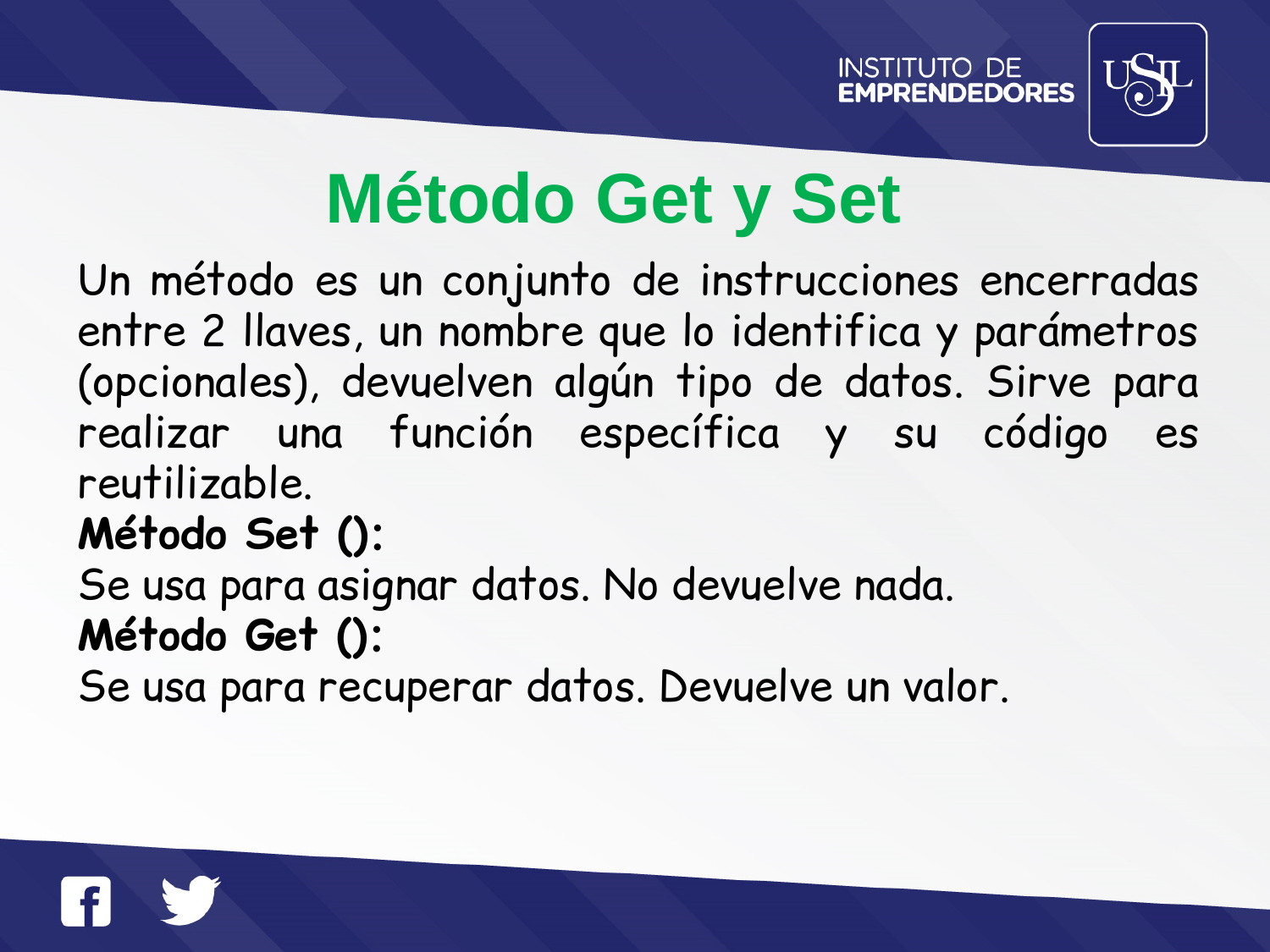

Método Get y Set
Un método es un conjunto de instrucciones encerradas entre 2 llaves, un nombre que lo identifica y parámetros (opcionales), devuelven algún tipo de datos. Sirve para realizar una función específica y su código es reutilizable.
Método Set ():
Se usa para asignar datos. No devuelve nada.
Método Get ():
Se usa para recuperar datos. Devuelve un valor.